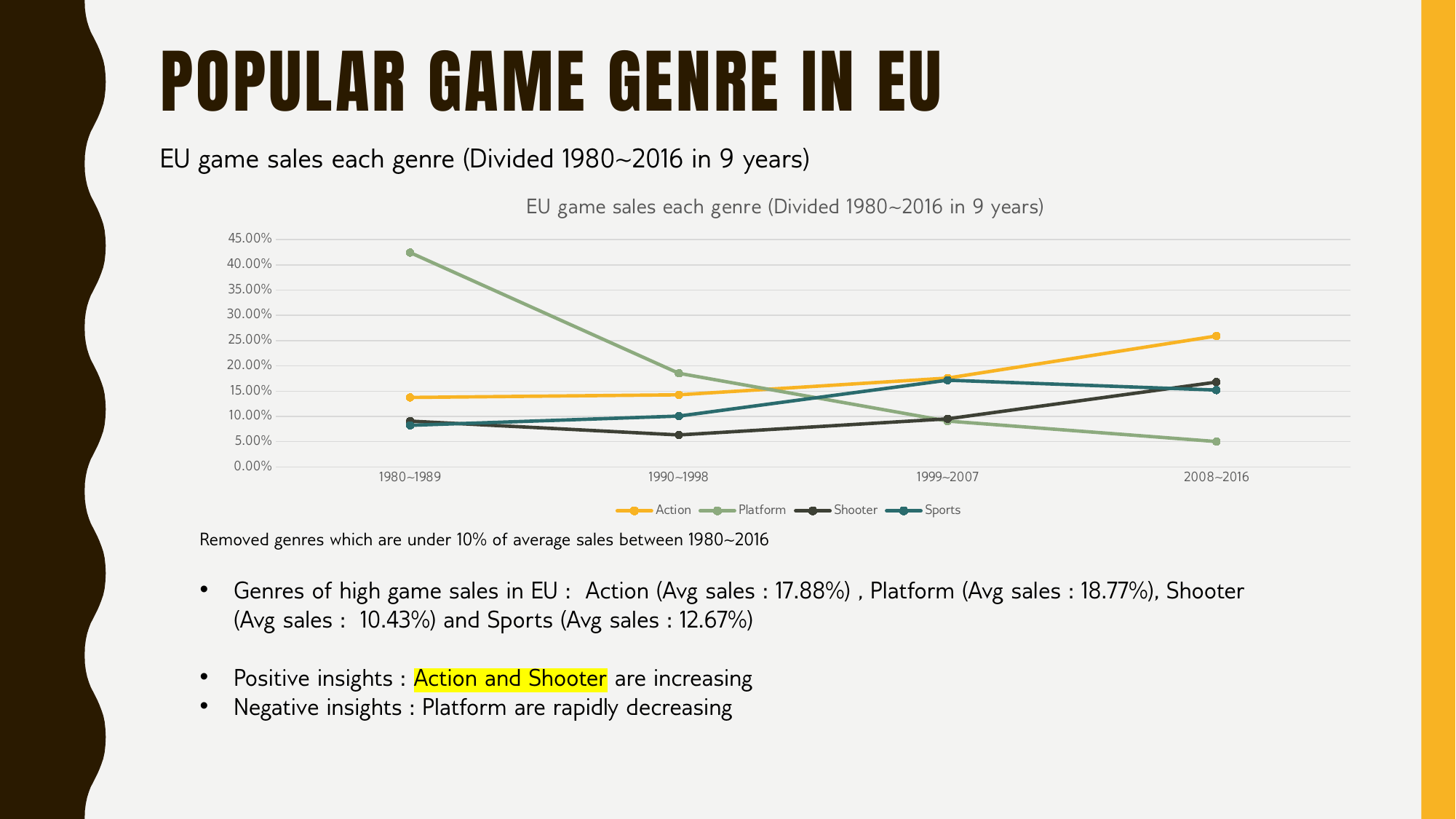

# popular game genre in EU
EU game sales each genre (Divided 1980~2016 in 9 years)

### Chart: EU game sales each genre (Divided 1980~2016 in 9 years)

| Category | Action | Platform | Shooter | Sports |
|---|---|---|---|---|
| 1980~1989 | 0.1375 | 0.42435897435897435 | 0.09070512820512822 | 0.08237179487179487 |
| 1990~1998 | 0.14277929155313354 | 0.18533151680290647 | 0.06330608537693007 | 0.10059037238873751 |
| 1999~2007 | 0.17583734594743652 | 0.09075578558852852 | 0.09522092357295878 | 0.17164796470313728 |
| 2008~2016 | 0.25926261287587565 | 0.050253944996419254 | 0.16784241416494491 | 0.15210358651004668 |
Removed genres which are under 10% of average sales between 1980~2016

Genres of high game sales in EU :  Action (Avg sales : 17.88%) , Platform (Avg sales : 18.77%), Shooter (Avg sales :  10.43%) and Sports (Avg sales : 12.67%)

Positive insights : Action and Shooter are increasing
Negative insights : Platform are rapidly decreasing